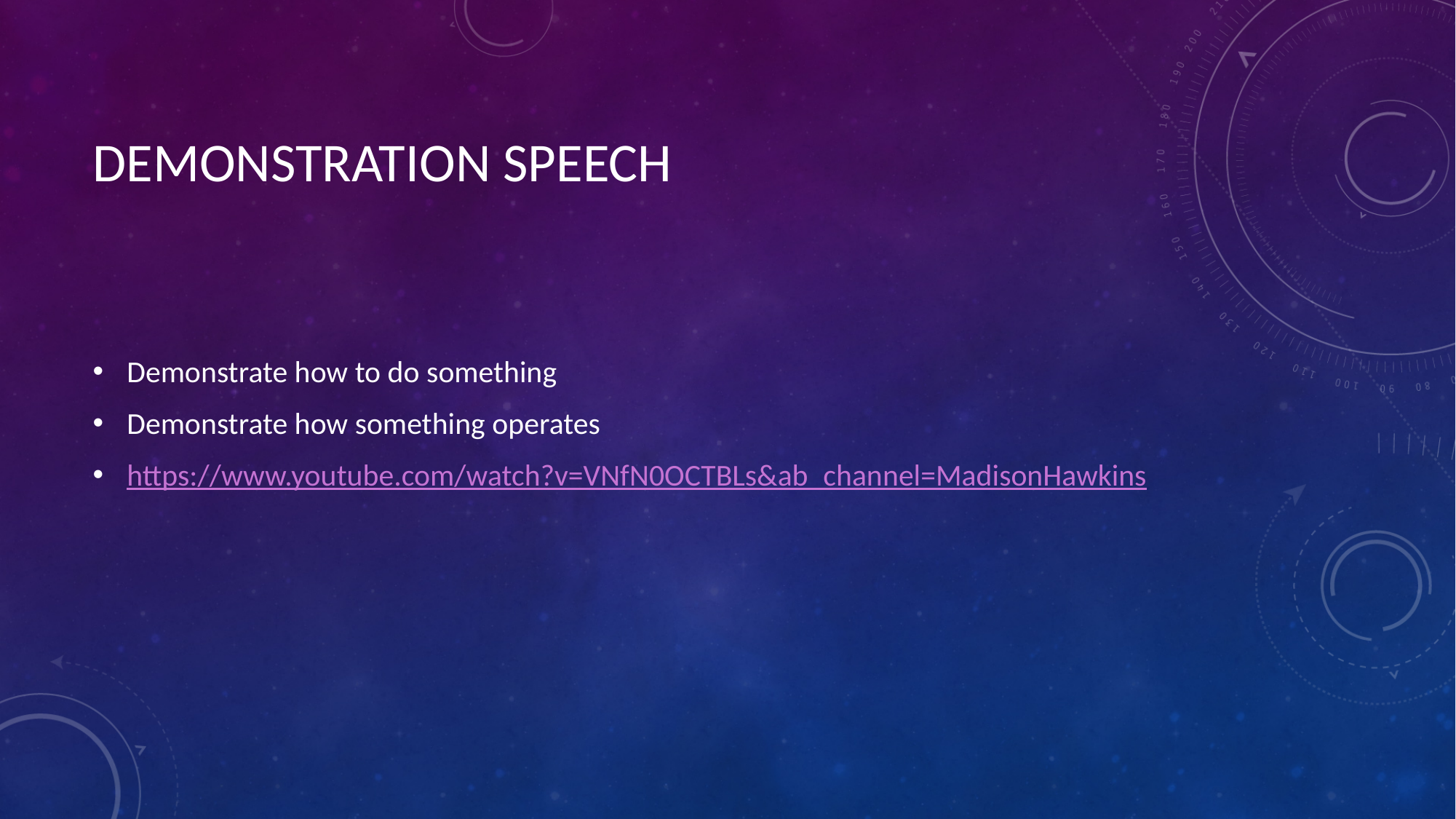

# Demonstration speech
Demonstrate how to do something
Demonstrate how something operates
https://www.youtube.com/watch?v=VNfN0OCTBLs&ab_channel=MadisonHawkins